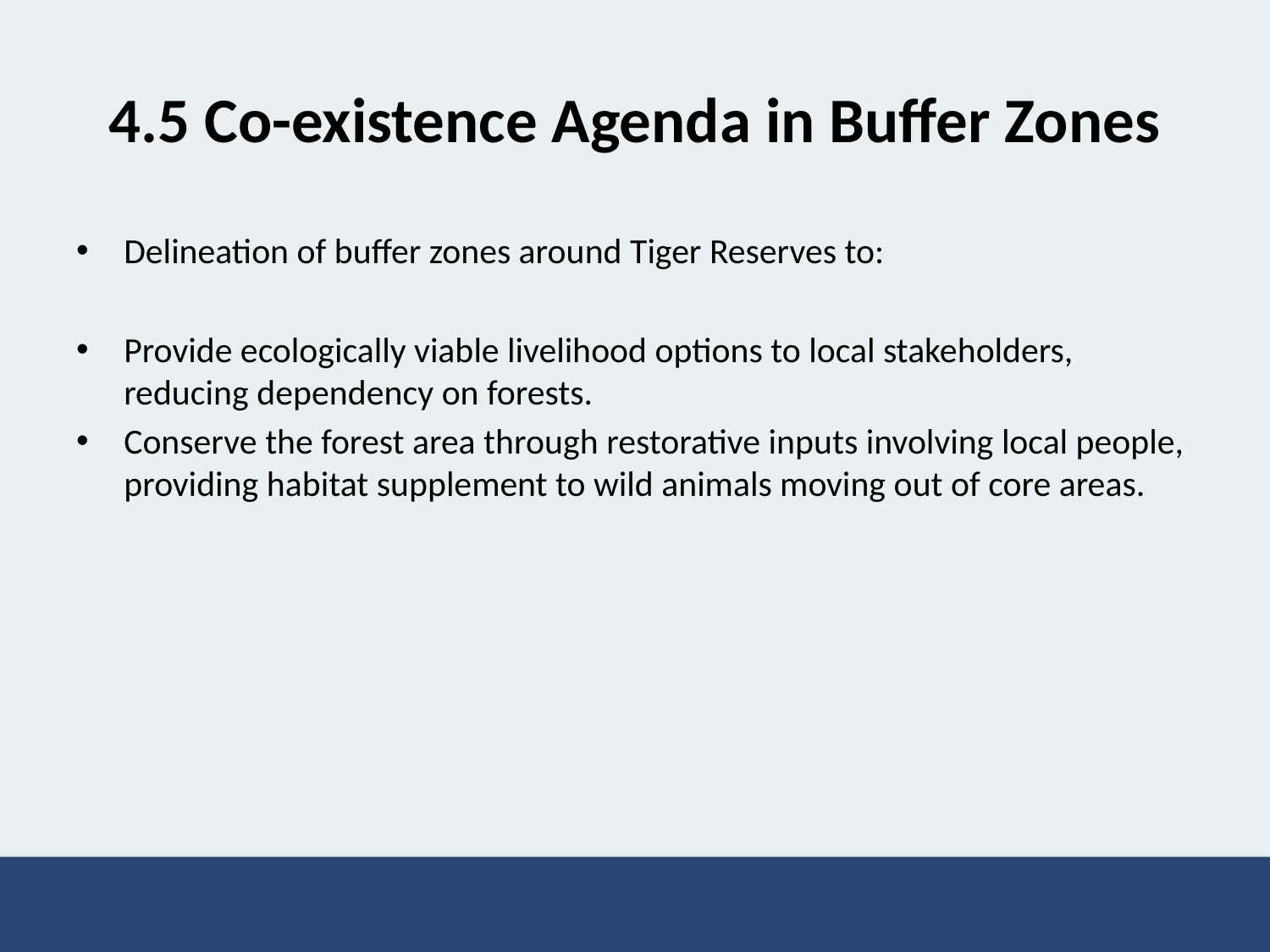

# 4.5 Co-existence Agenda in Buffer Zones
Delineation of buffer zones around Tiger Reserves to:

Provide ecologically viable livelihood options to local stakeholders, reducing dependency on forests.
Conserve the forest area through restorative inputs involving local people, providing habitat supplement to wild animals moving out of core areas.